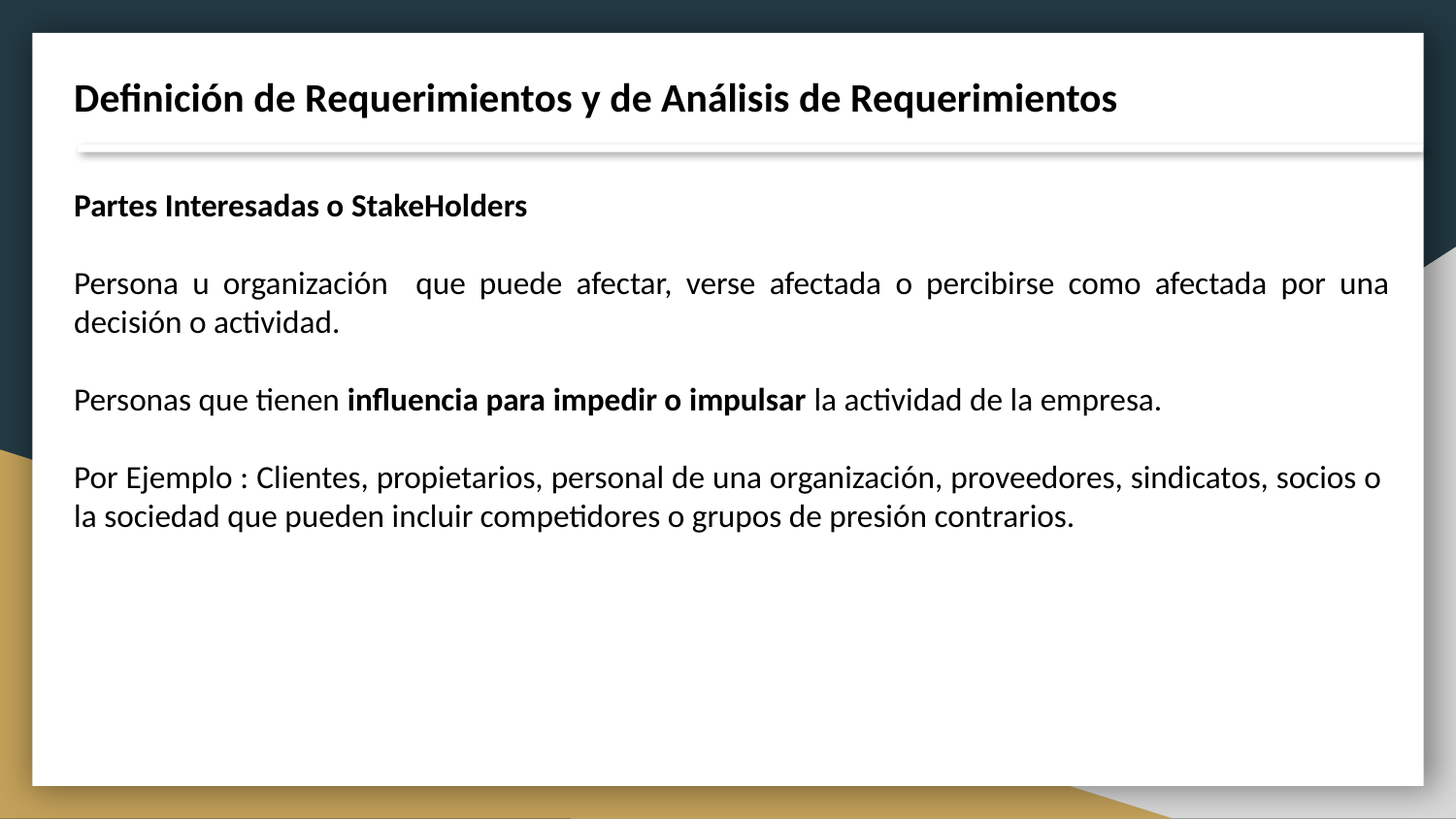

Definición de Requerimientos y de Análisis de Requerimientos

Partes Interesadas o StakeHolders

Persona u organización  que puede afectar, verse afectada o percibirse como afectada por una decisión o actividad.

Personas que tienen influencia para impedir o impulsar la actividad de la empresa.

Por Ejemplo : Clientes, propietarios, personal de una organización, proveedores, sindicatos, socios o  la sociedad que pueden incluir competidores o grupos de presión contrarios.